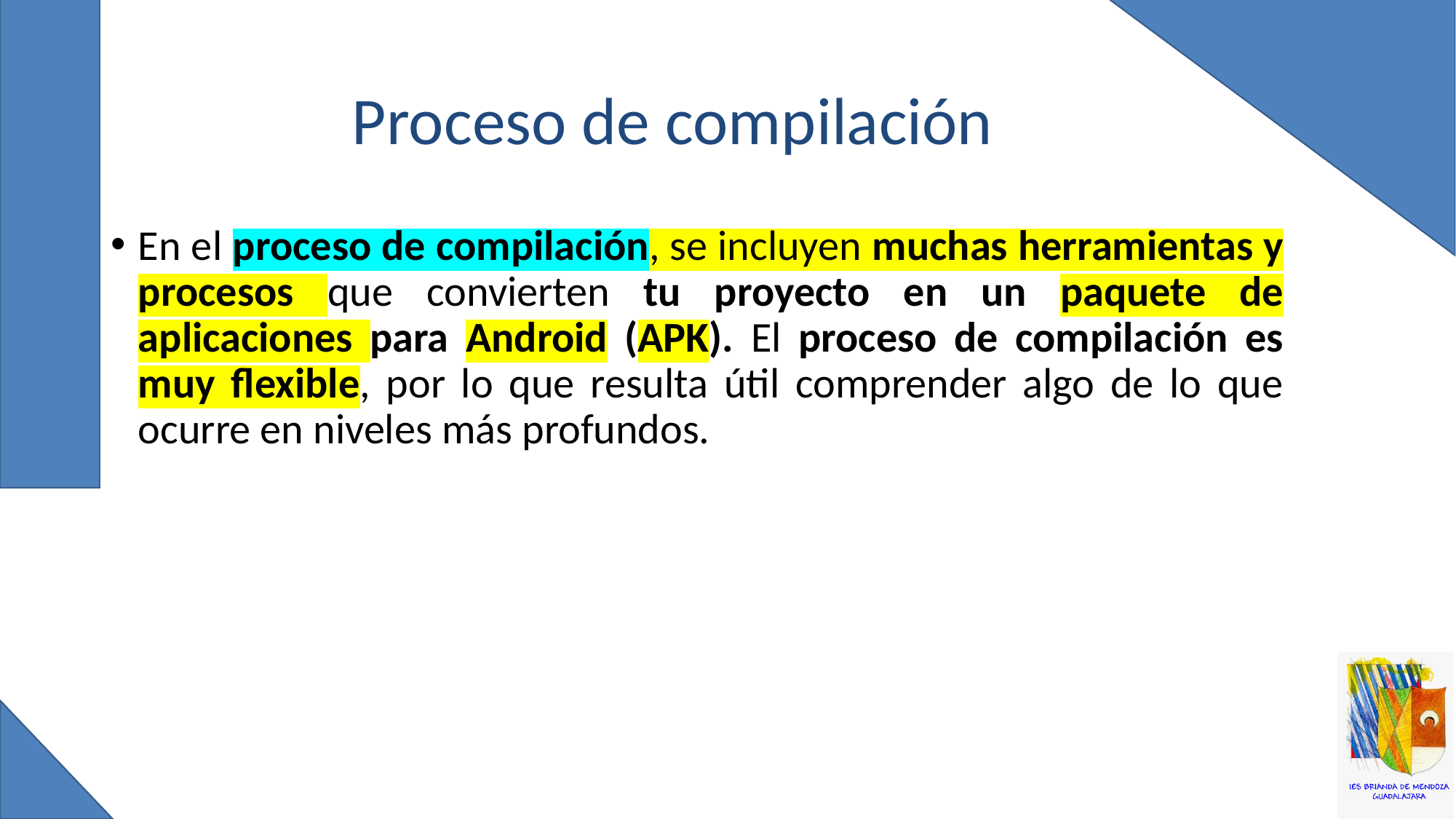

# Proceso de compilación
En el proceso de compilación, se incluyen muchas herramientas y procesos que convierten tu proyecto en un paquete de aplicaciones para Android (APK). El proceso de compilación es muy flexible, por lo que resulta útil comprender algo de lo que ocurre en niveles más profundos.